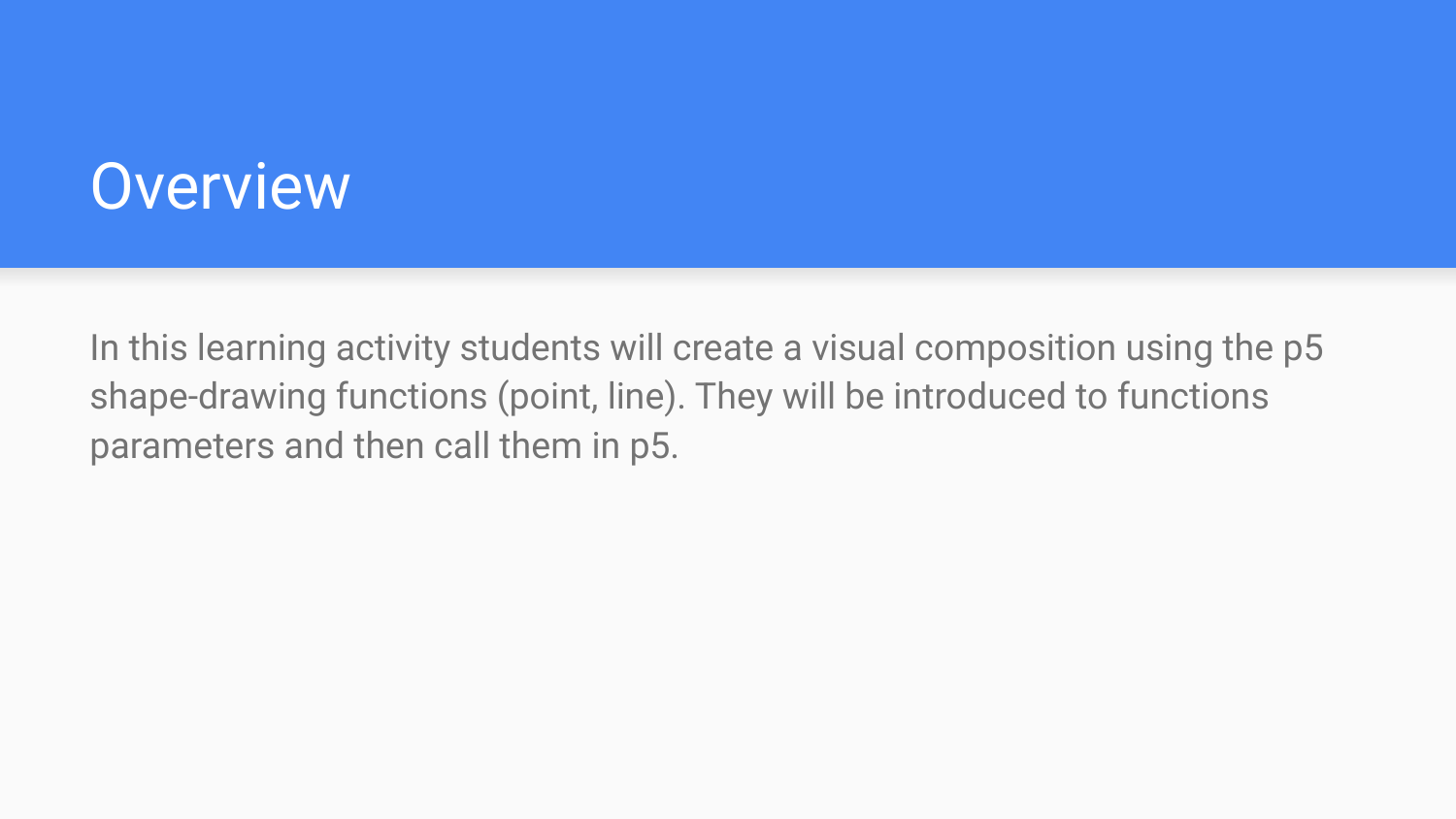

# Overview
In this learning activity students will create a visual composition using the p5 shape-drawing functions (point, line). They will be introduced to functions parameters and then call them in p5.